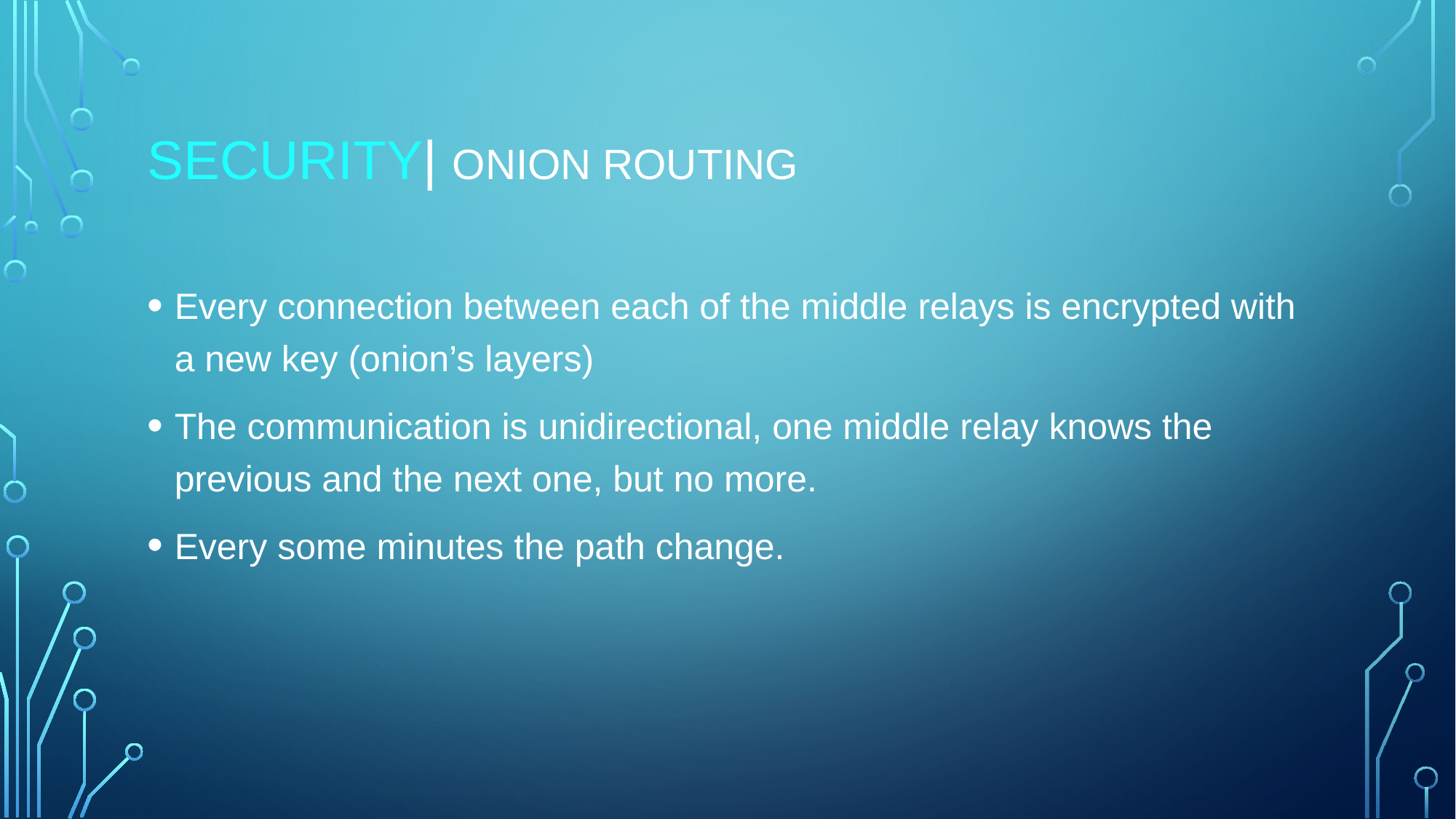

# Security| Onion routing
Every connection between each of the middle relays is encrypted with a new key (onion’s layers)
The communication is unidirectional, one middle relay knows the previous and the next one, but no more.
Every some minutes the path change.